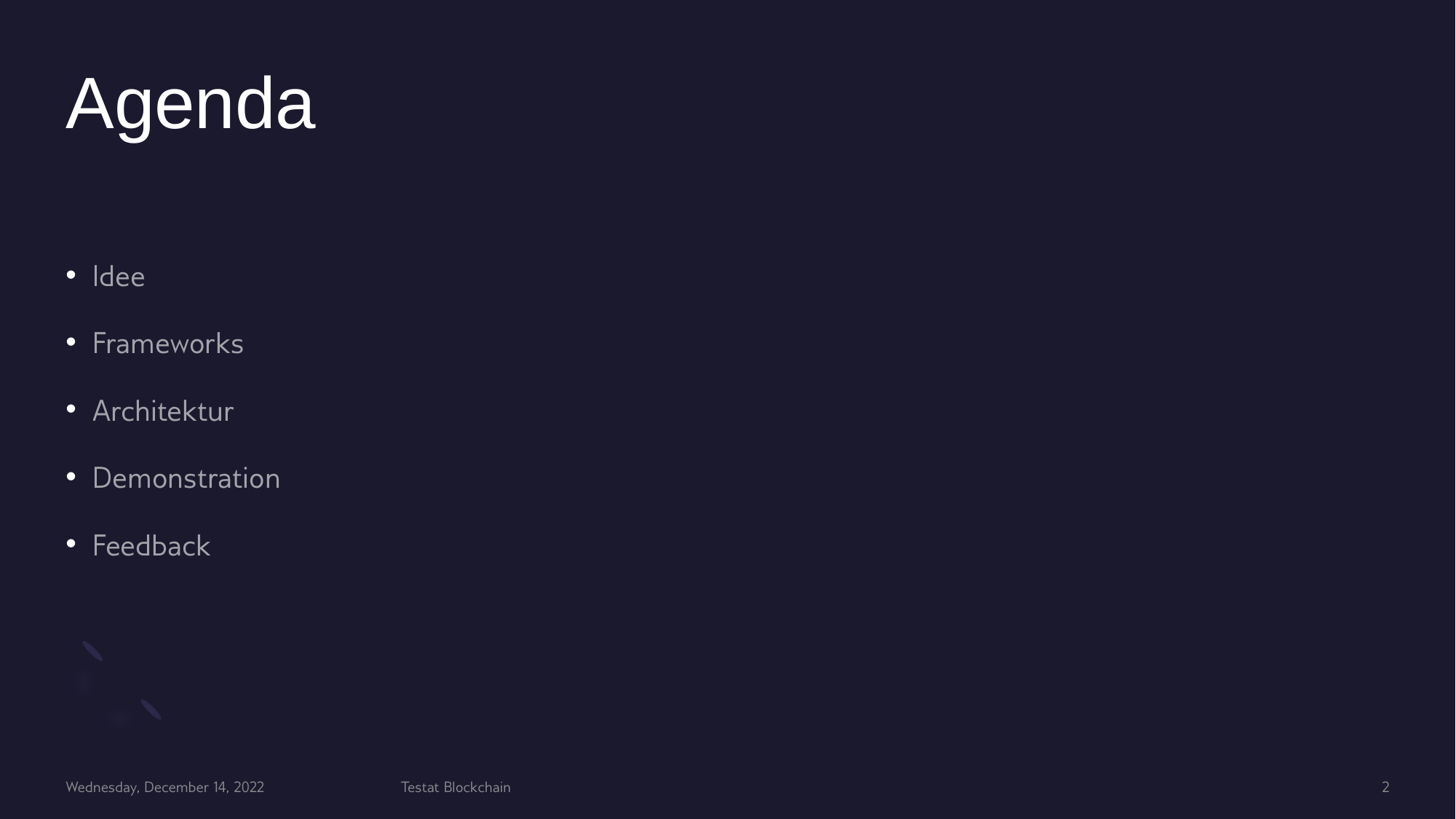

# Agenda
Idee
Frameworks
Architektur
Demonstration
Feedback
Wednesday, December 14, 2022
Testat Blockchain
2